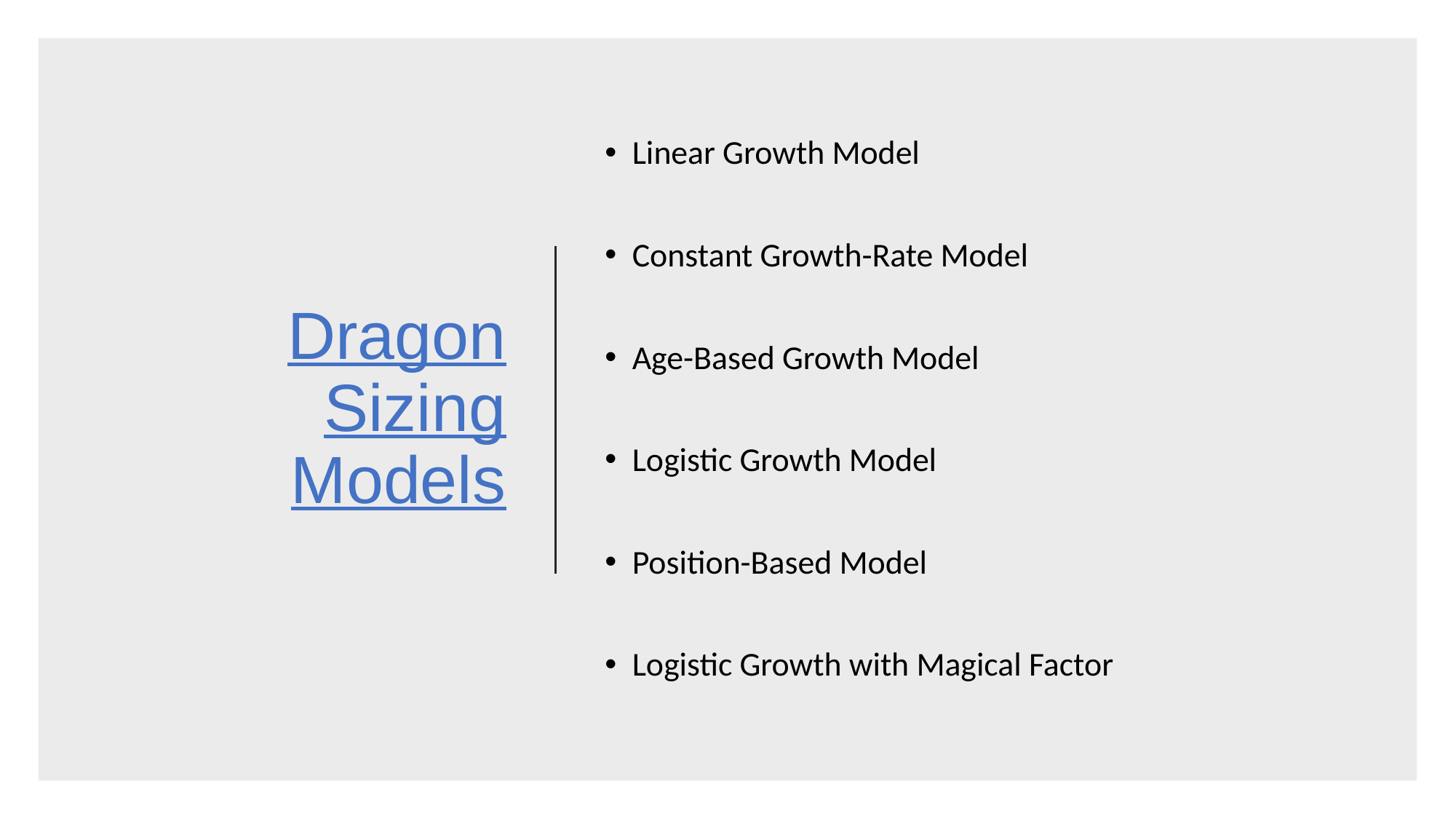

# Dragon Sizing Models
Linear Growth Model

Constant Growth-Rate Model

Age-Based Growth Model

Logistic Growth Model

Position-Based Model

Logistic Growth with Magical Factor